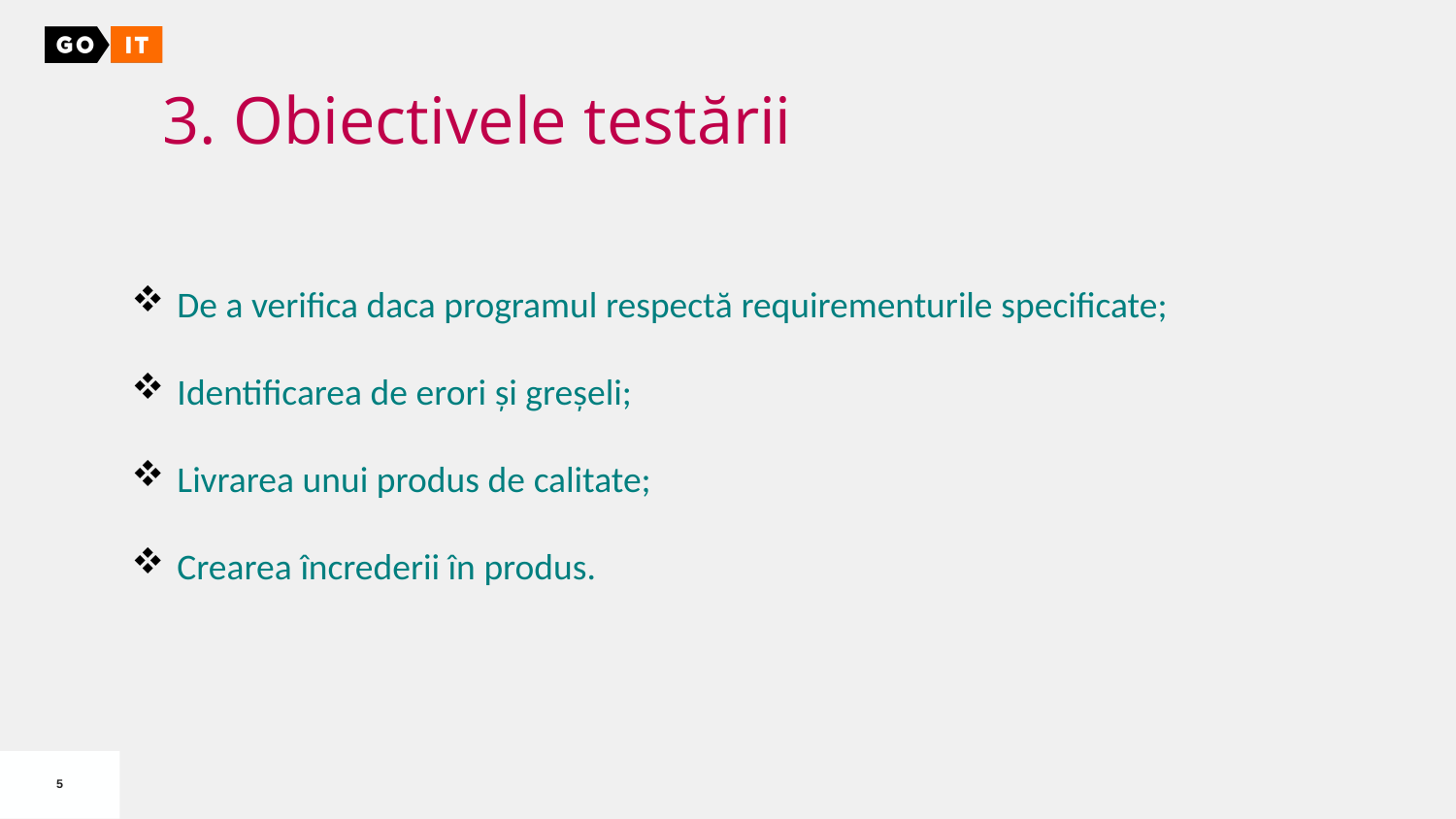

3. Obiectivele testării
De a verifica daca programul respectă requirementurile specificate;

Identificarea de erori și greșeli;

Livrarea unui produs de calitate;

Crearea încrederii în produs.